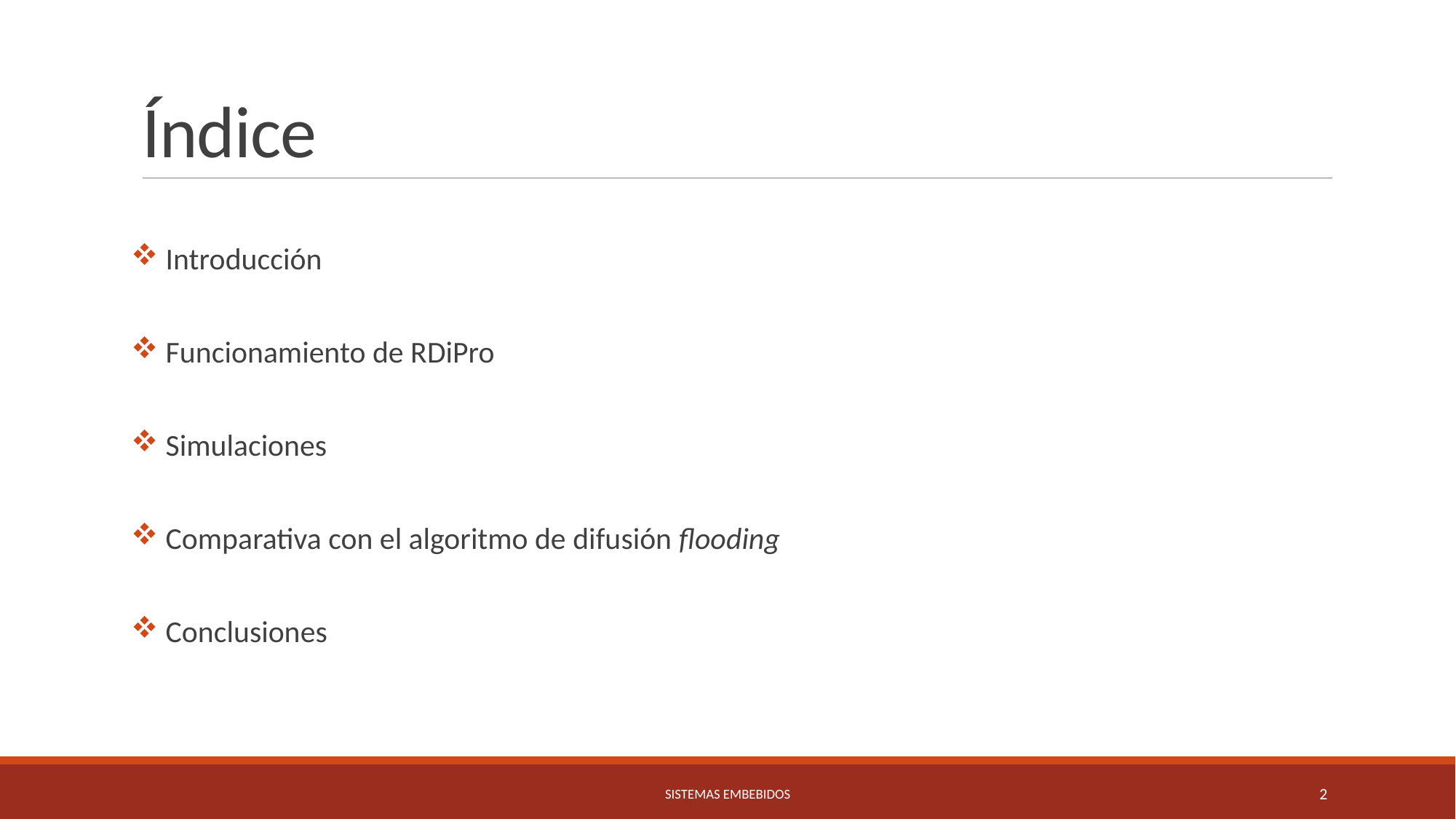

# Índice
 Introducción

 Funcionamiento de RDiPro

 Simulaciones

 Comparativa con el algoritmo de difusión flooding

 Conclusiones
Sistemas Embebidos
2